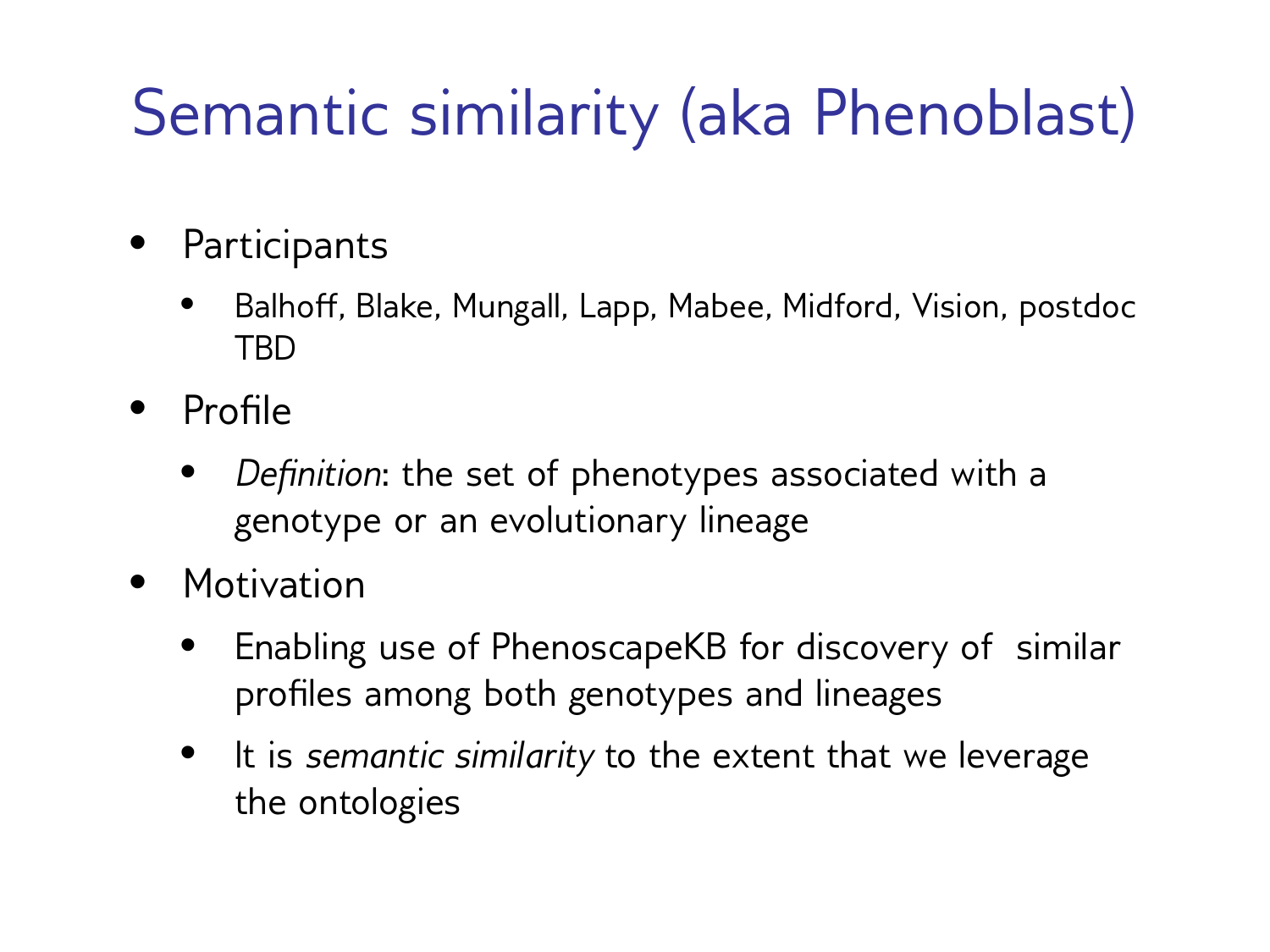

# Semantic similarity (aka Phenoblast)
Participants
Balhoff, Blake, Mungall, Lapp, Mabee, Midford, Vision, postdoc TBD
Profile
Definition: the set of phenotypes associated with a genotype or an evolutionary lineage
Motivation
Enabling use of PhenoscapeKB for discovery of  similar profiles among both genotypes and lineages
It is semantic similarity to the extent that we leverage the ontologies